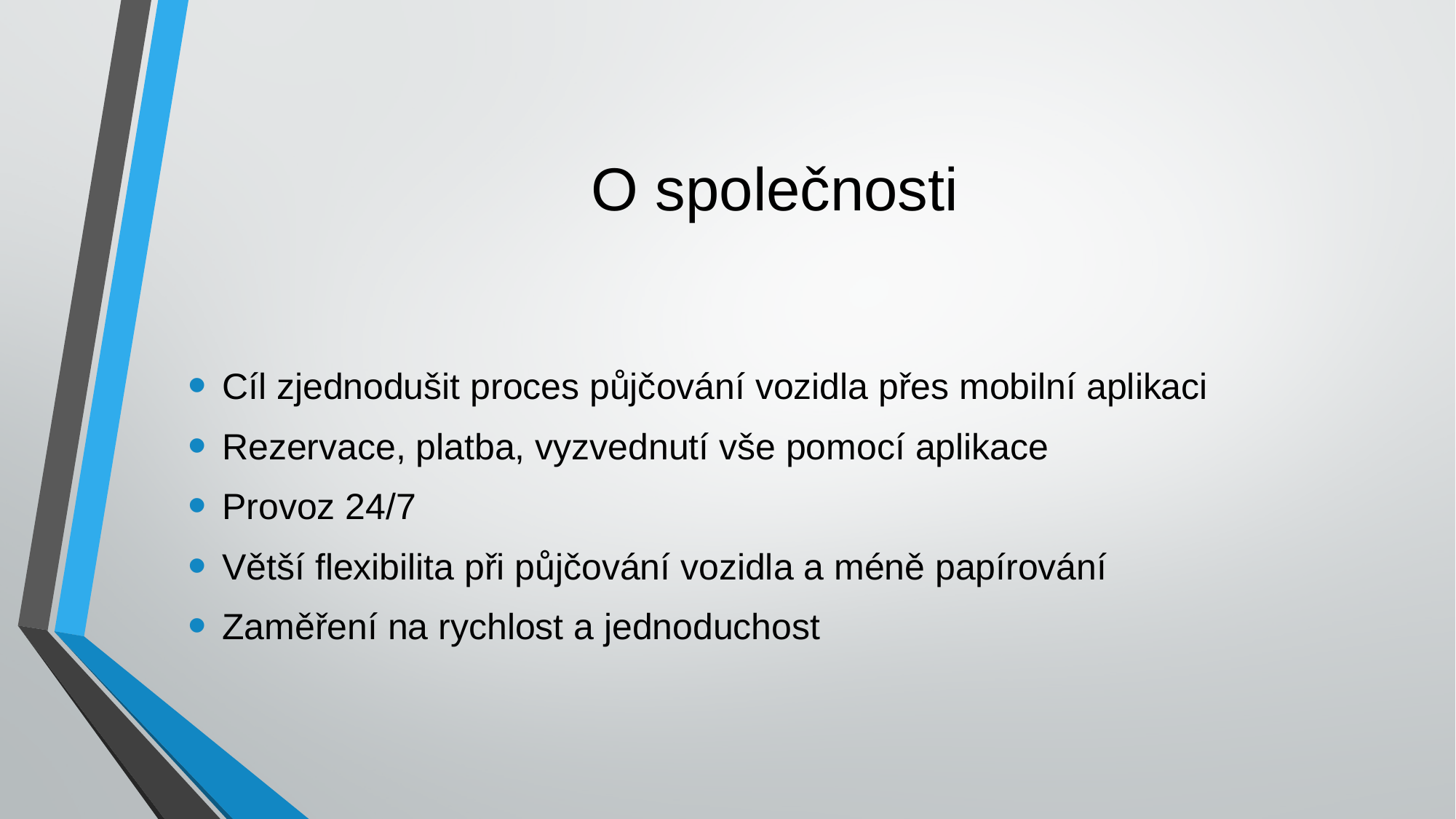

# O společnosti
Cíl zjednodušit proces půjčování vozidla přes mobilní aplikaci
Rezervace, platba, vyzvednutí vše pomocí aplikace
Provoz 24/7
Větší flexibilita při půjčování vozidla a méně papírování
Zaměření na rychlost a jednoduchost